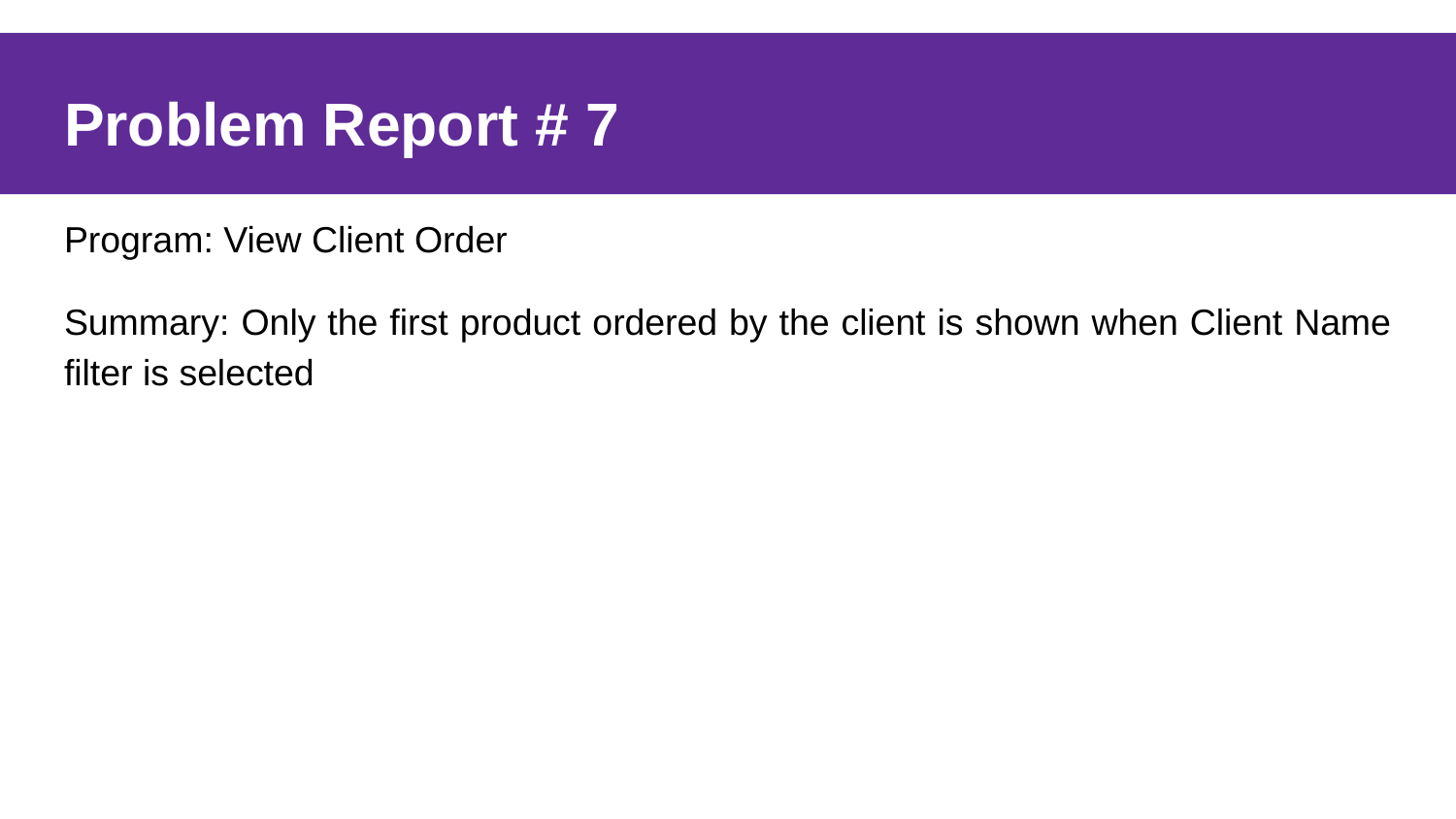

# Problem Report # 7
Problem Report # 7
Program: View Client Order
Summary: Only the first product ordered by the client is shown when Client Name filter is selected